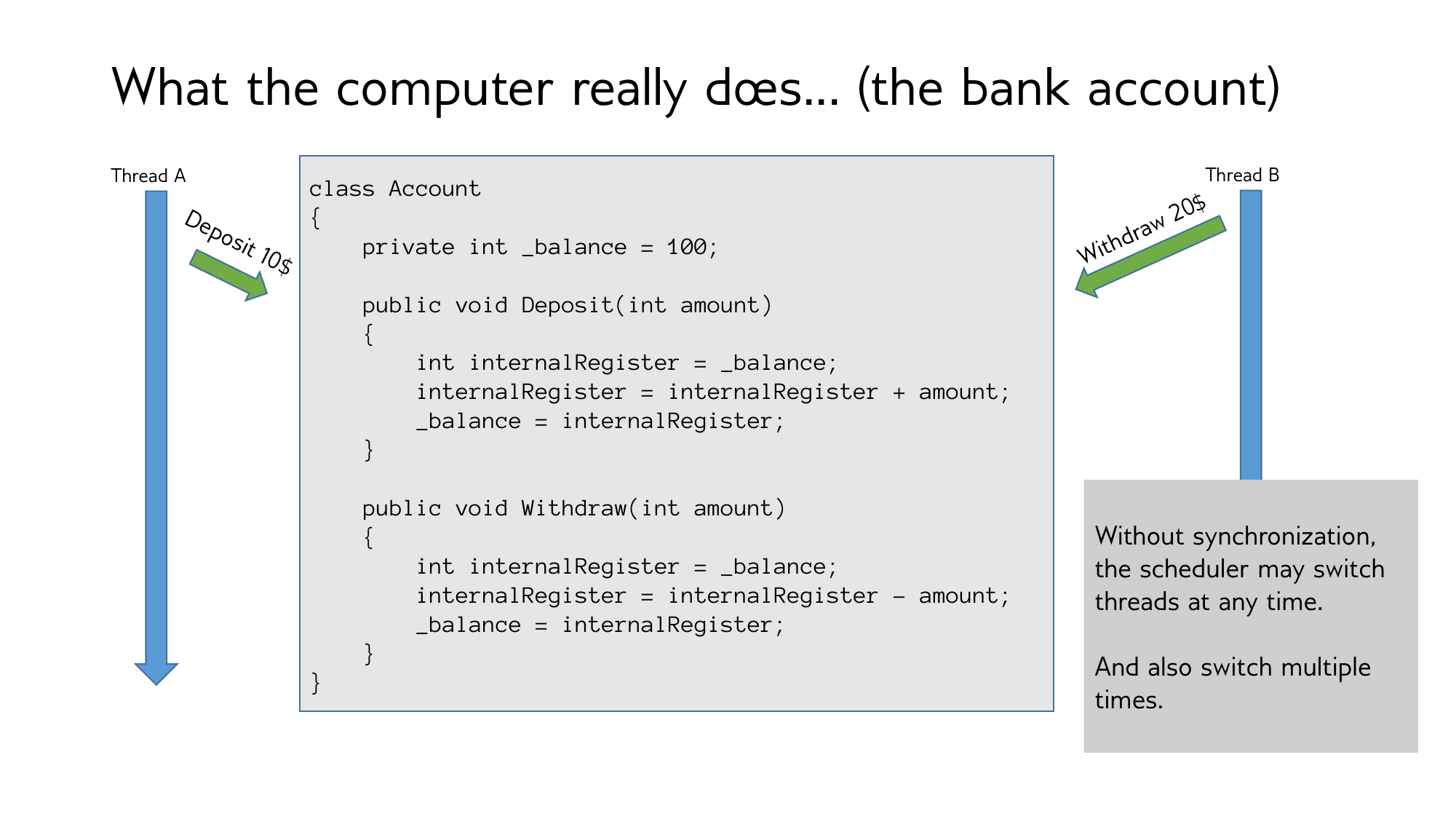

# What the computer really does... (the bank account)
class Account
{
    private int _balance = 100;

    public void Deposit(int amount)
    {
        int internalRegister = _balance;
        internalRegister = internalRegister + amount;
        _balance = internalRegister;
    }

    public void Withdraw(int amount)
    {
        int internalRegister = _balance;
        internalRegister = internalRegister - amount;
        _balance = internalRegister;
    }
}
Thread B
Thread A

Withdraw 20$
Deposit 10$

Without synchronization, the scheduler may switch threads at any time.

And also switch multiple times.